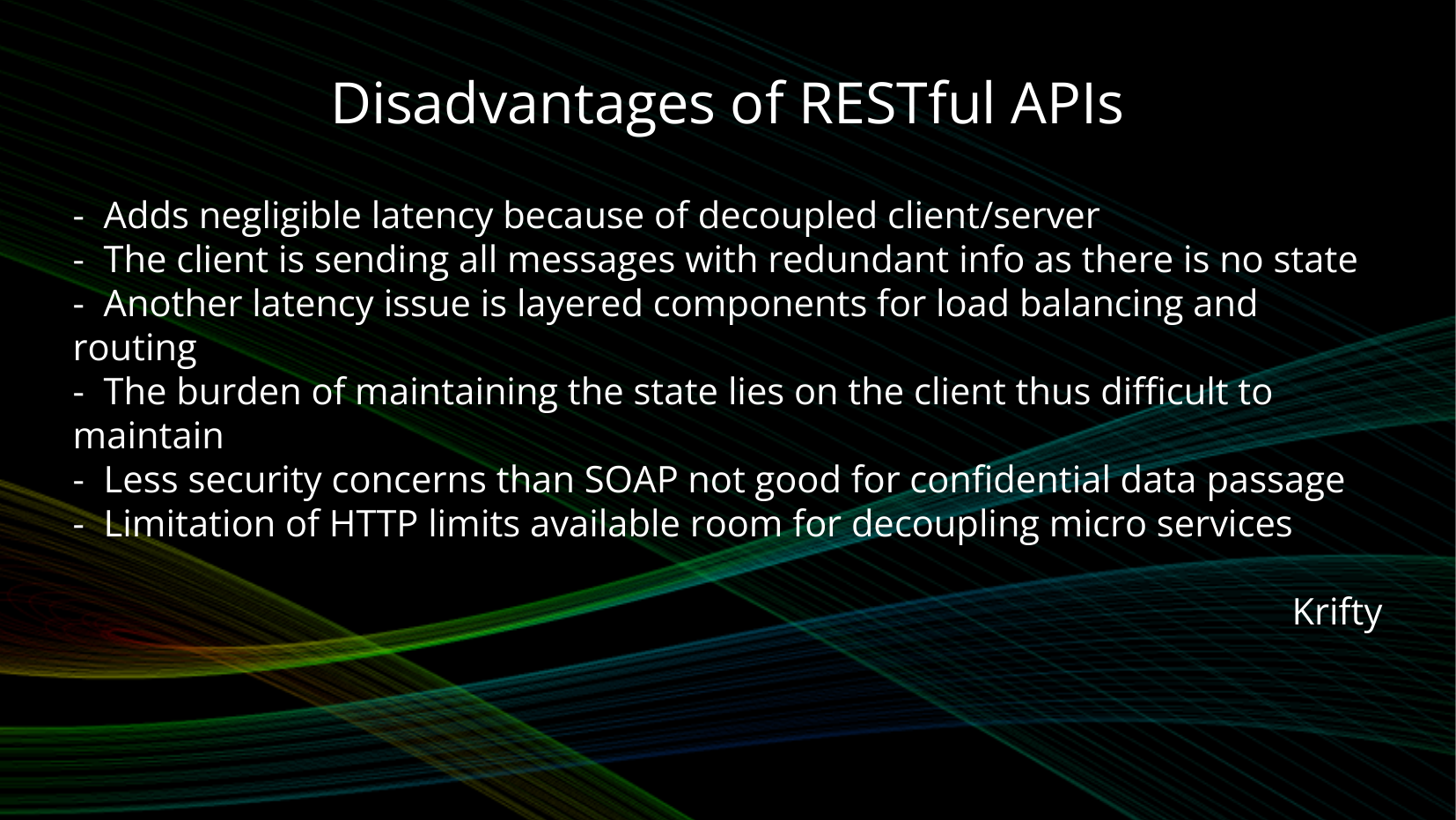

Disadvantages of RESTful APIs
-  Adds negligible latency because of decoupled client/server
-  The client is sending all messages with redundant info as there is no state
-  Another latency issue is layered components for load balancing and routing
-  The burden of maintaining the state lies on the client thus difficult to maintain
-  Less security concerns than SOAP not good for confidential data passage
-  Limitation of HTTP limits available room for decoupling micro services

Krifty